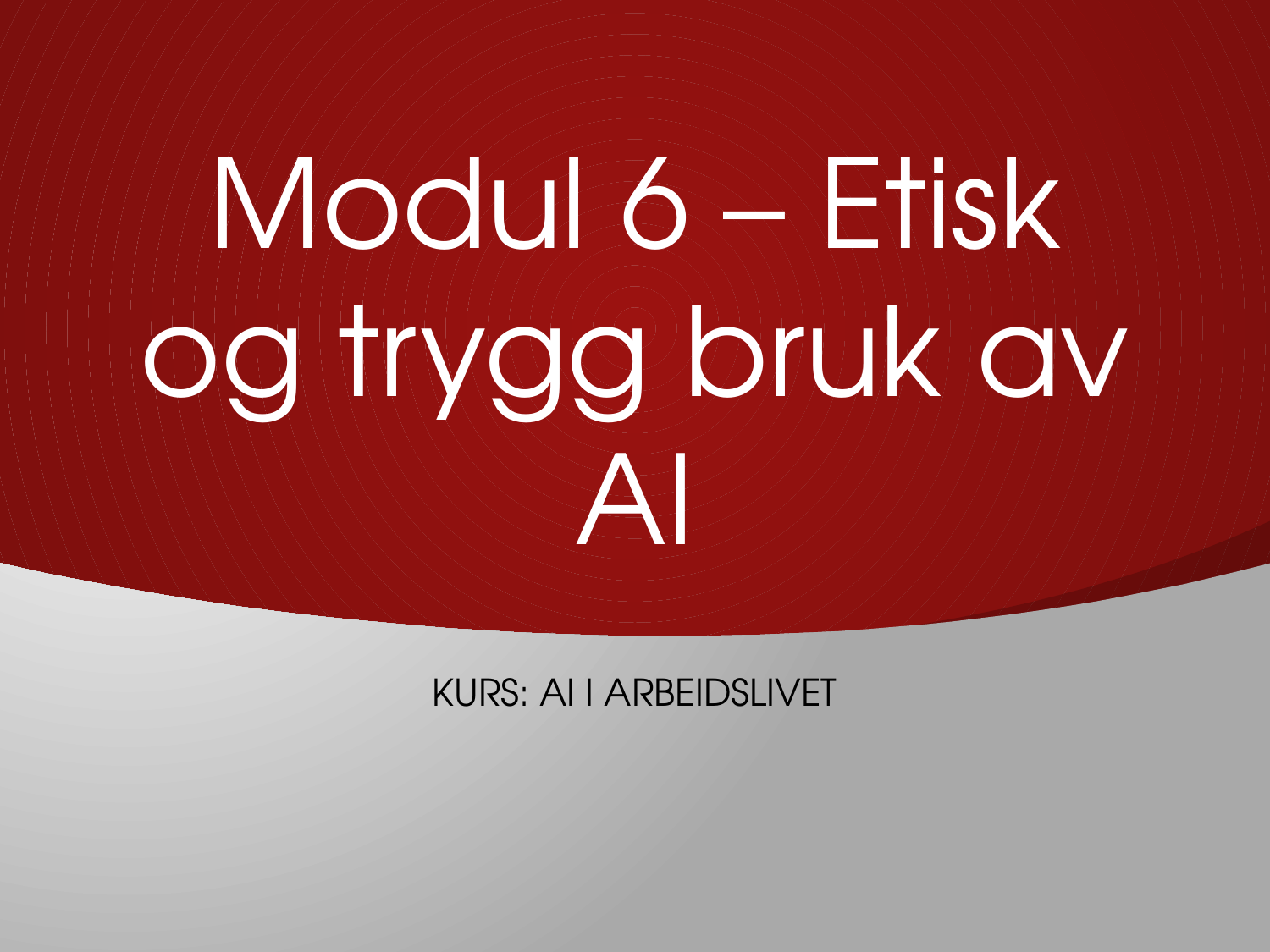

# Modul 6 – Etisk og trygg bruk av AI

Kurs: AI i arbeidslivet